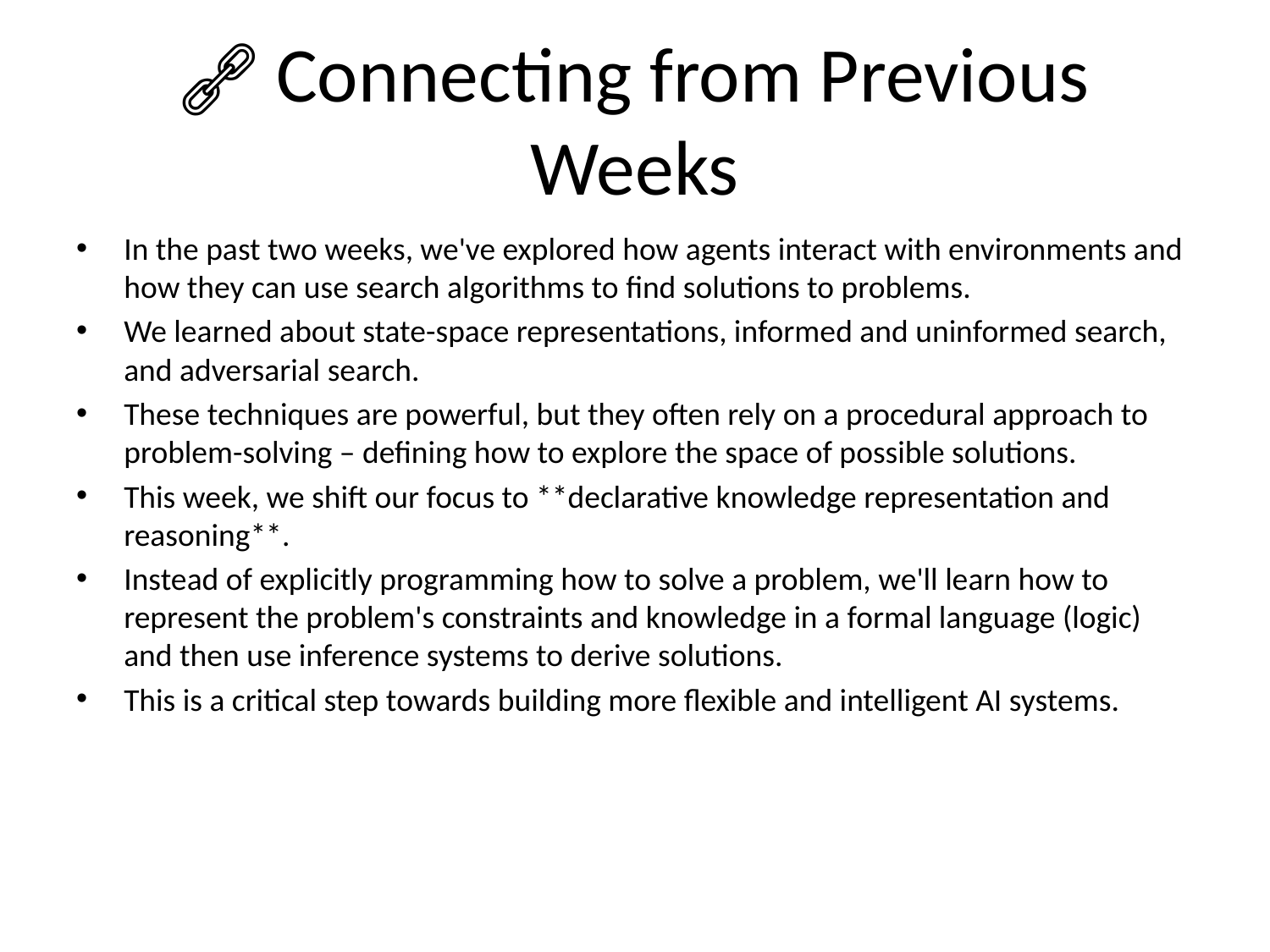

# 🔗 Connecting from Previous Weeks
In the past two weeks, we've explored how agents interact with environments and how they can use search algorithms to find solutions to problems.
We learned about state-space representations, informed and uninformed search, and adversarial search.
These techniques are powerful, but they often rely on a procedural approach to problem-solving – defining how to explore the space of possible solutions.
This week, we shift our focus to **declarative knowledge representation and reasoning**.
Instead of explicitly programming how to solve a problem, we'll learn how to represent the problem's constraints and knowledge in a formal language (logic) and then use inference systems to derive solutions.
This is a critical step towards building more flexible and intelligent AI systems.